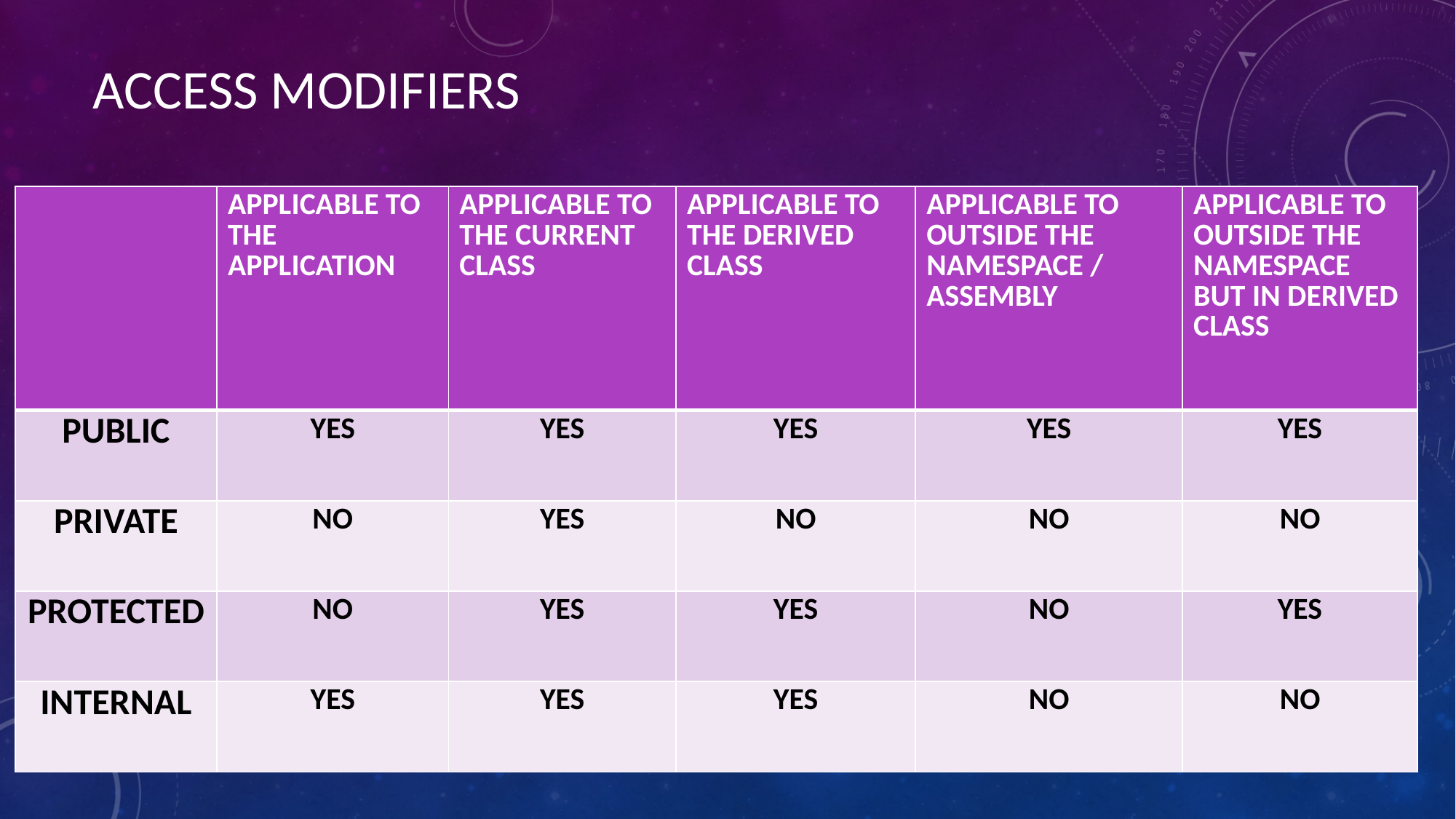

# ACCESS MODIFIERS
|  | APPLICABLE TO THE APPLICATION | APPLICABLE TO THE CURRENT CLASS | APPLICABLE TO THE DERIVED CLASS | APPLICABLE TO OUTSIDE THE NAMESPACE / ASSEMBLY | APPLICABLE TO OUTSIDE THE NAMESPACE BUT IN DERIVED CLASS |
| --- | --- | --- | --- | --- | --- |
| PUBLIC | YES | YES | YES | YES | YES |
| PRIVATE | NO | YES | NO | NO | NO |
| PROTECTED | NO | YES | YES | NO | YES |
| INTERNAL | YES | YES | YES | NO | NO |